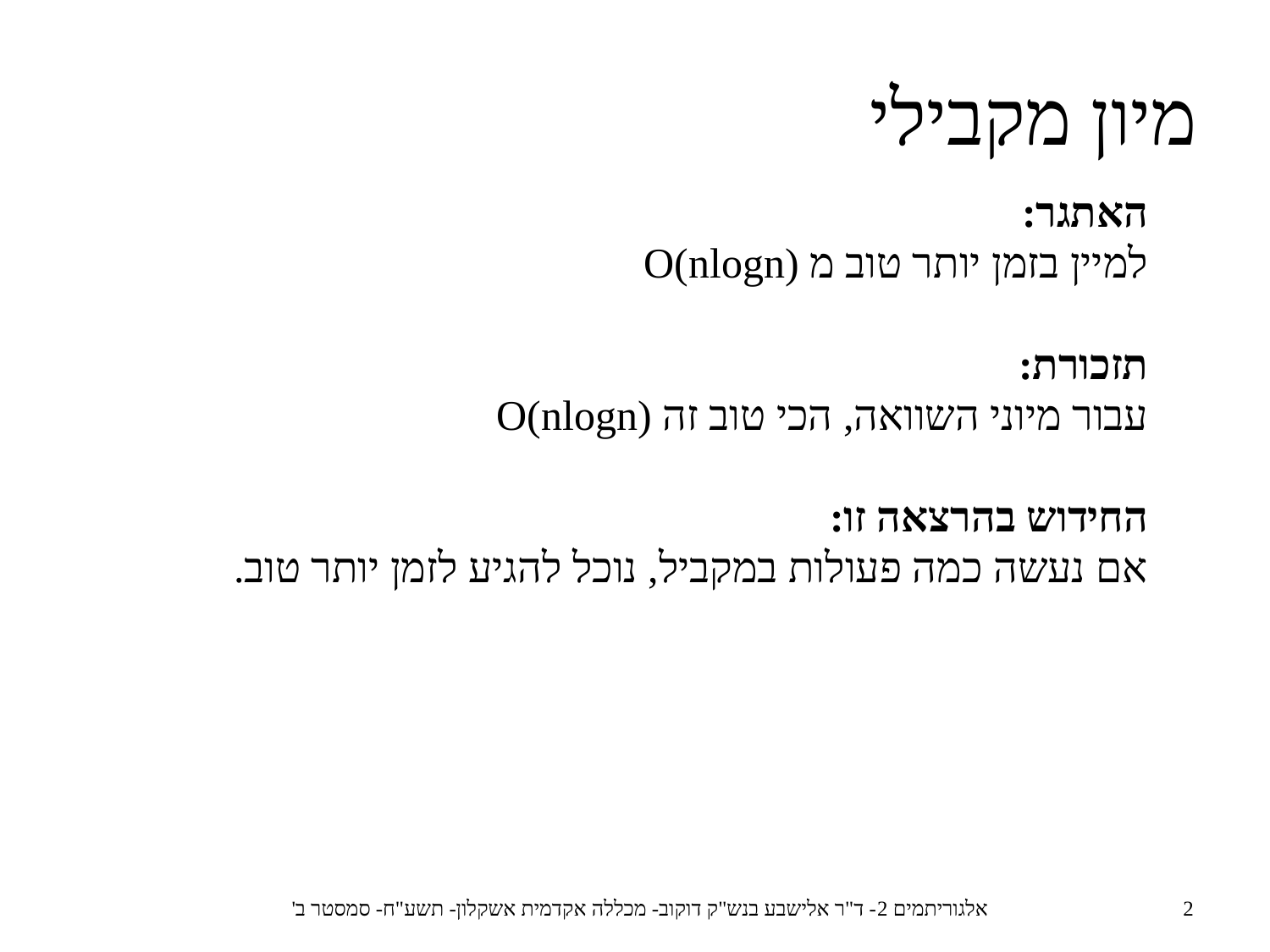

מיון מקבילי
האתגר:
למיין בזמן יותר טוב מ O(nlogn)

תזכורת:
עבור מיוני השוואה, הכי טוב זה O(nlogn)

החידוש בהרצאה זו:
אם נעשה כמה פעולות במקביל, נוכל להגיע לזמן יותר טוב.
אלגוריתמים 2- ד"ר אלישבע בנש"ק דוקוב- מכללה אקדמית אשקלון- תשע"ח- סמסטר ב'
2